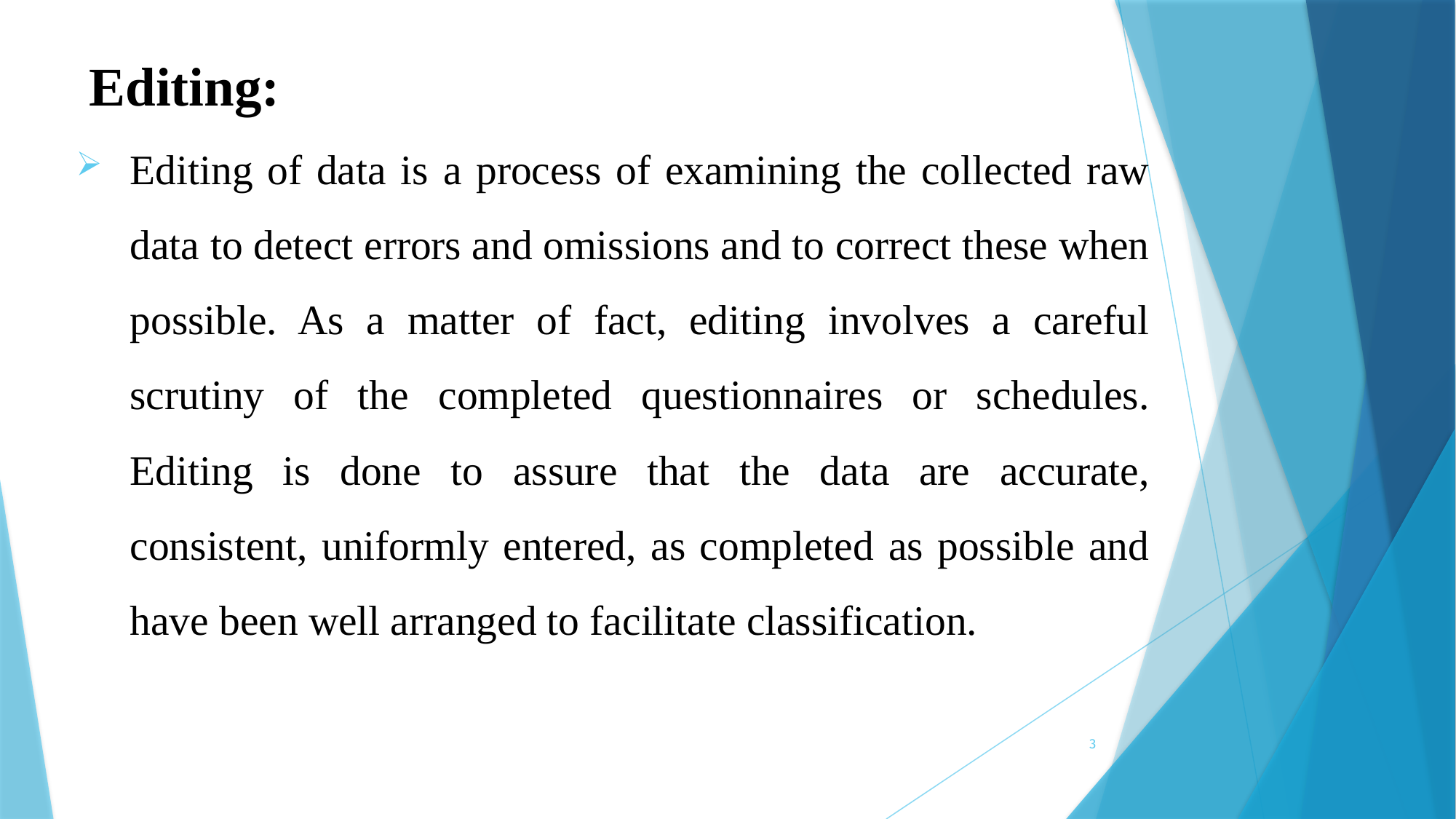

Editing:
# Editing of data is a process of examining the collected raw data to detect errors and omissions and to correct these when possible. As a matter of fact, editing involves a careful scrutiny of the completed questionnaires or schedules. Editing is done to assure that the data are accurate, consistent, uniformly entered, as completed as possible and have been well arranged to facilitate classification.
3